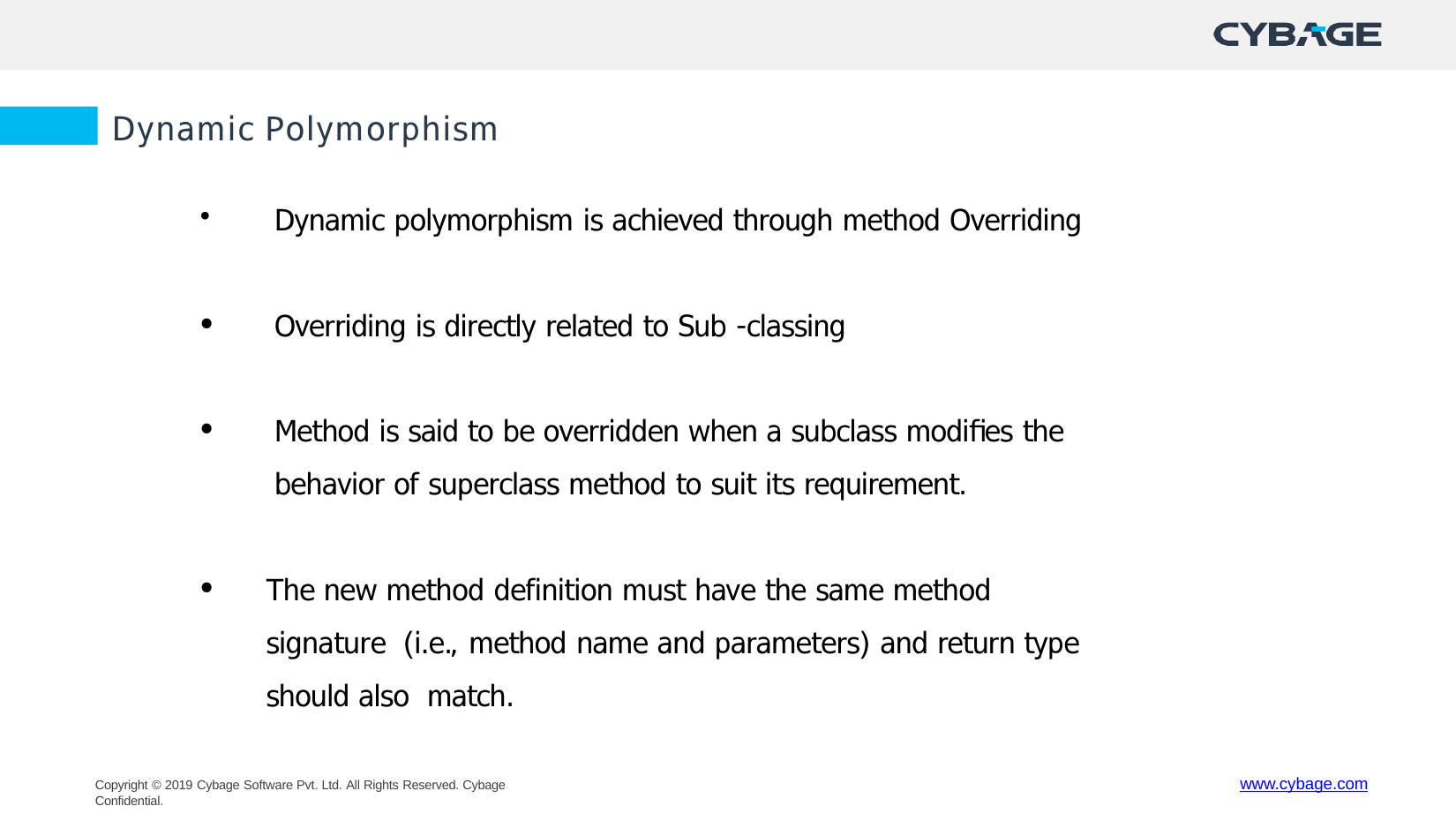

# Dynamic Polymorphism
Dynamic polymorphism is achieved through method Overriding

Overriding is directly related to Sub -classing

Method is said to be overridden when a subclass modifies the
behavior of superclass method to suit its requirement.

The new method definition must have the same method	signature  (i.e., method name and parameters) and return type	should also  match.
www.cybage.com
Copyright © 2019 Cybage Software Pvt. Ltd. All Rights Reserved. Cybage Confidential.